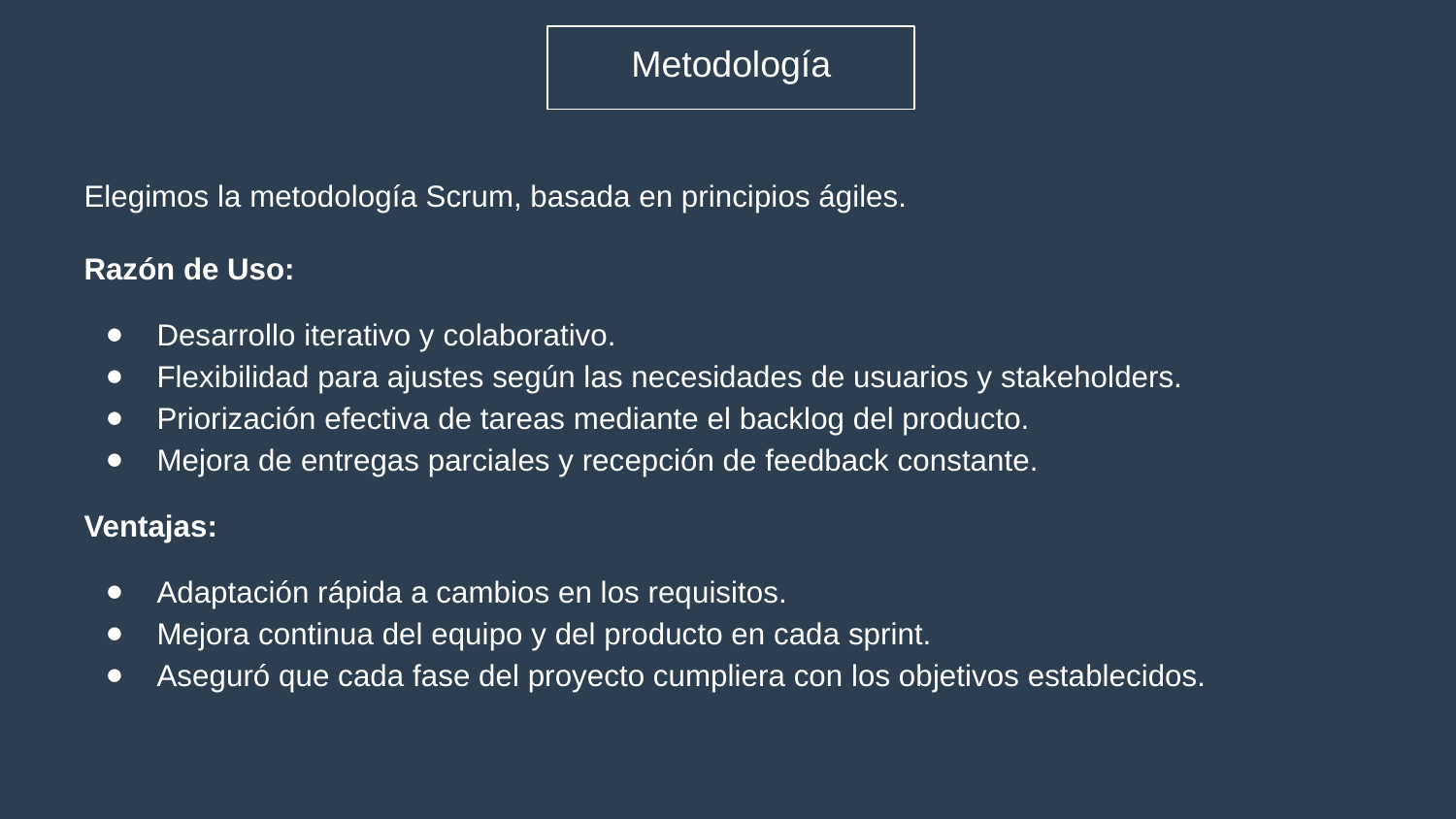

# Metodología
Elegimos la metodología Scrum, basada en principios ágiles.

Razón de Uso:
Desarrollo iterativo y colaborativo.
Flexibilidad para ajustes según las necesidades de usuarios y stakeholders.
Priorización efectiva de tareas mediante el backlog del producto.
Mejora de entregas parciales y recepción de feedback constante.
Ventajas:
Adaptación rápida a cambios en los requisitos.
Mejora continua del equipo y del producto en cada sprint.
Aseguró que cada fase del proyecto cumpliera con los objetivos establecidos.